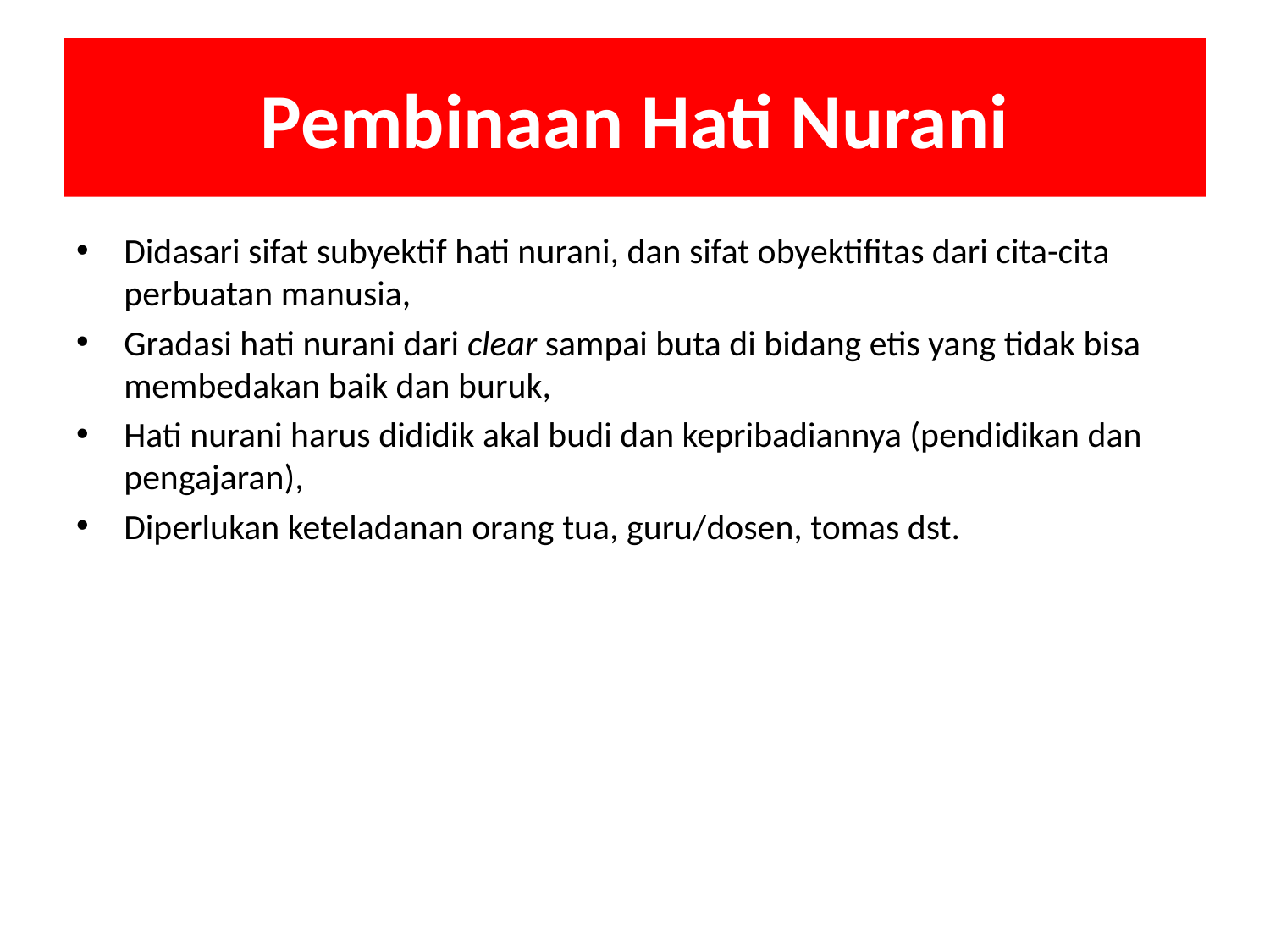

# Pembinaan Hati Nurani
Didasari sifat subyektif hati nurani, dan sifat obyektifitas dari cita-cita perbuatan manusia,
Gradasi hati nurani dari clear sampai buta di bidang etis yang tidak bisa membedakan baik dan buruk,
Hati nurani harus dididik akal budi dan kepribadiannya (pendidikan dan pengajaran),
Diperlukan keteladanan orang tua, guru/dosen, tomas dst.